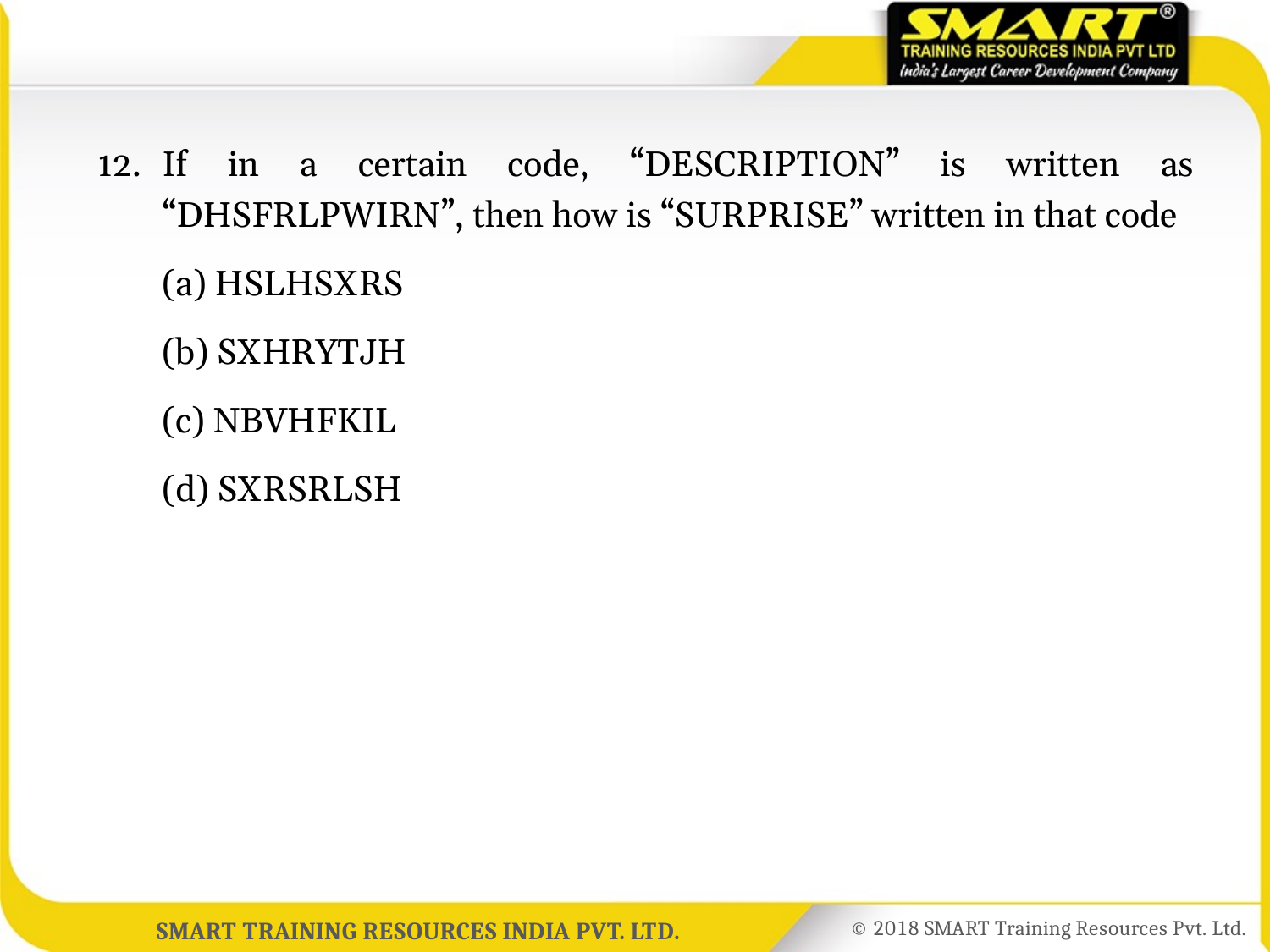

12.	If in a certain code, “DESCRIPTION” is written as “DHSFRLPWIRN”, then how is “SURPRISE” written in that code
	(a) HSLHSXRS
	(b) SXHRYTJH
	(c) NBVHFKIL
	(d) SXRSRLSH